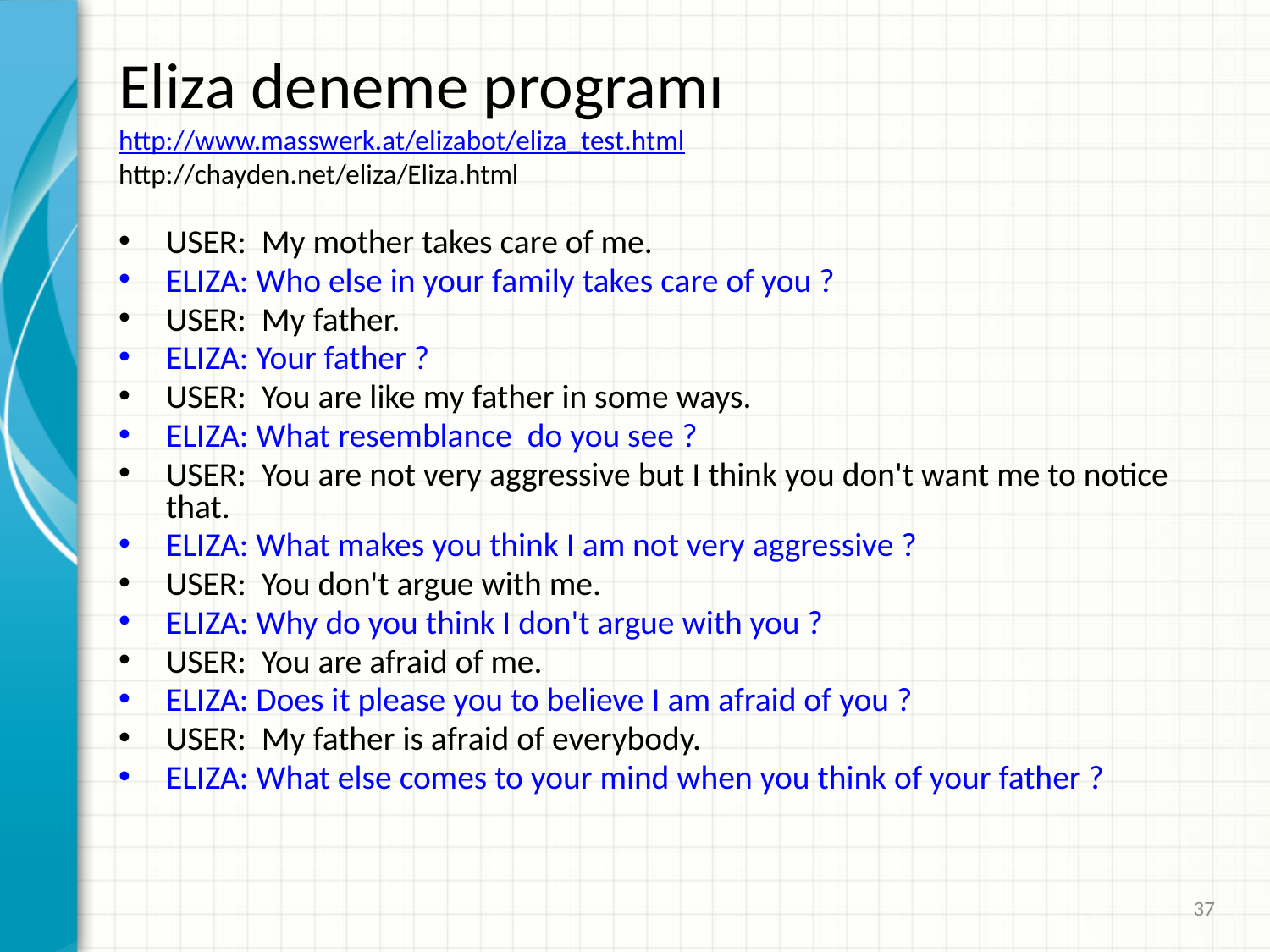

# Eliza deneme programı http://www.masswerk.at/elizabot/eliza_test.html http://chayden.net/eliza/Eliza.html
USER:  My mother takes care of me.
ELIZA: Who else in your family takes care of you ?
USER:  My father.
ELIZA: Your father ?
USER:  You are like my father in some ways.
ELIZA: What resemblance  do you see ?
USER:  You are not very aggressive but I think you don't want me to notice that.
ELIZA: What makes you think I am not very aggressive ?
USER:  You don't argue with me.
ELIZA: Why do you think I don't argue with you ?
USER:  You are afraid of me.
ELIZA: Does it please you to believe I am afraid of you ?
USER:  My father is afraid of everybody.
ELIZA: What else comes to your mind when you think of your father ?

37